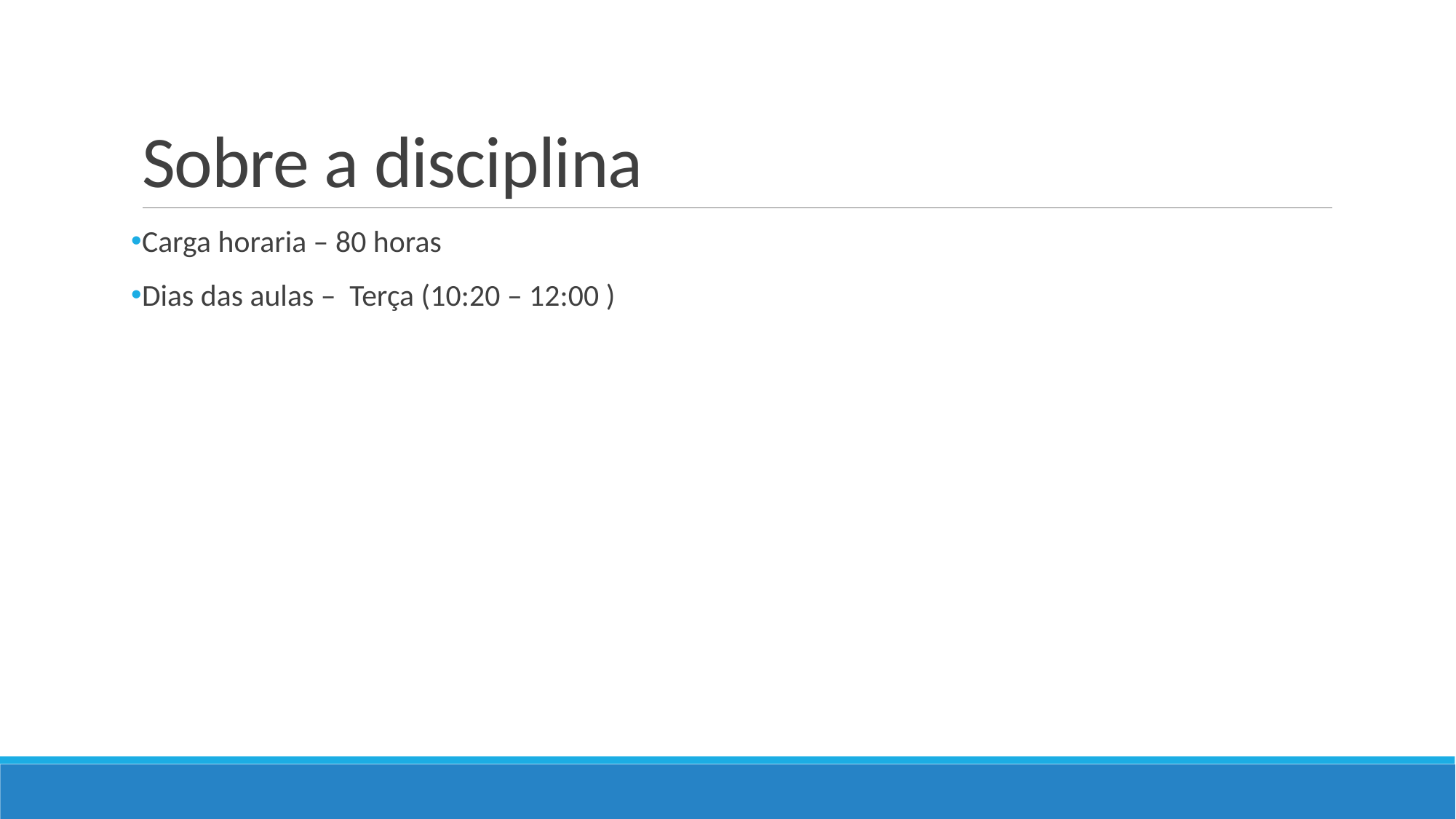

# Sobre a disciplina
Carga horaria – 80 horas
Dias das aulas –  Terça (10:20 – 12:00 )